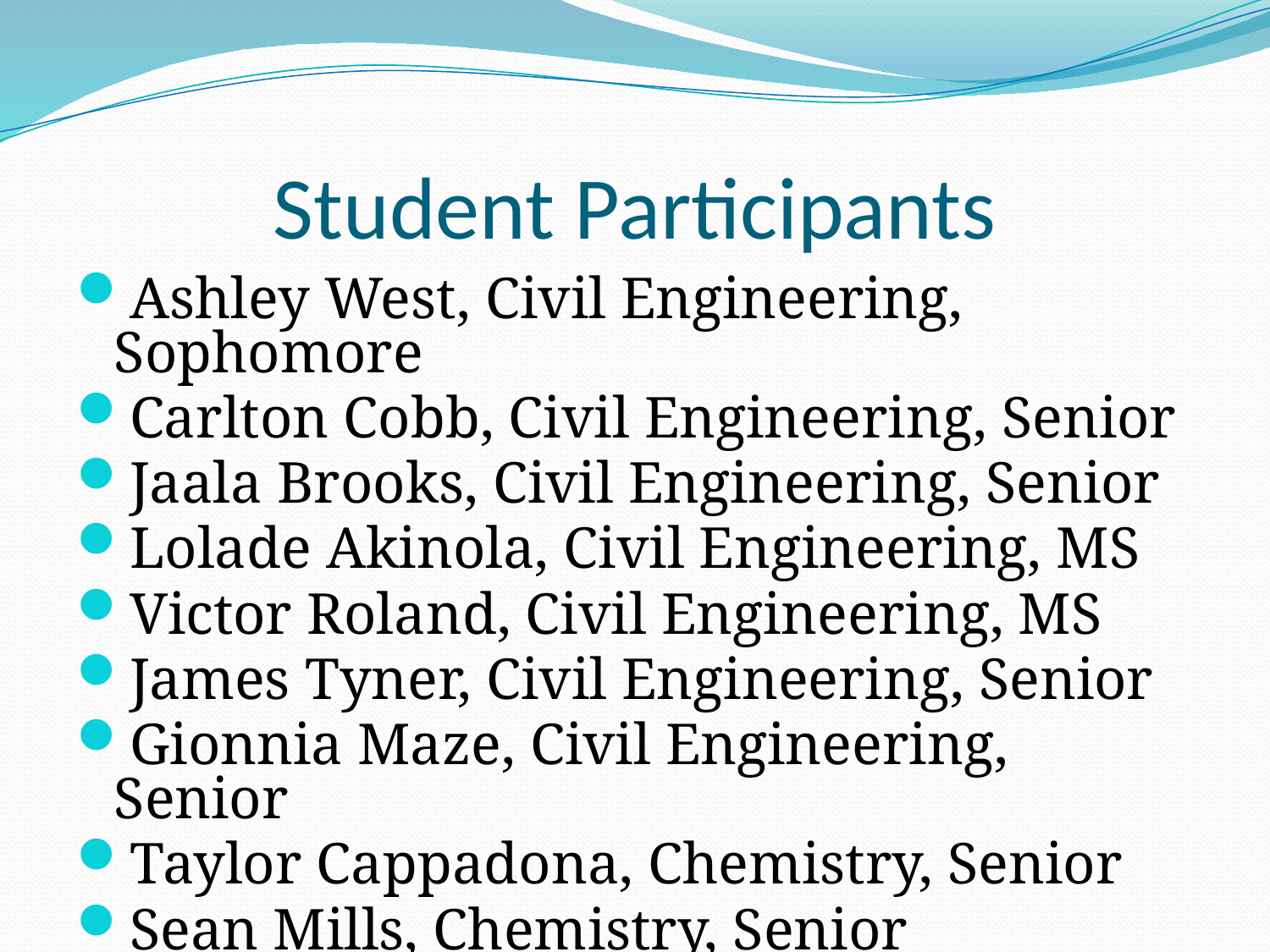

# Student Participants
Ashley West, Civil Engineering, Sophomore
Carlton Cobb, Civil Engineering, Senior
Jaala Brooks, Civil Engineering, Senior
Lolade Akinola, Civil Engineering, MS
Victor Roland, Civil Engineering, MS
James Tyner, Civil Engineering, Senior
Gionnia Maze, Civil Engineering, Senior
Taylor Cappadona, Chemistry, Senior
Sean Mills, Chemistry, Senior
Mahesh Yarlagadda, Chemistry, Junior